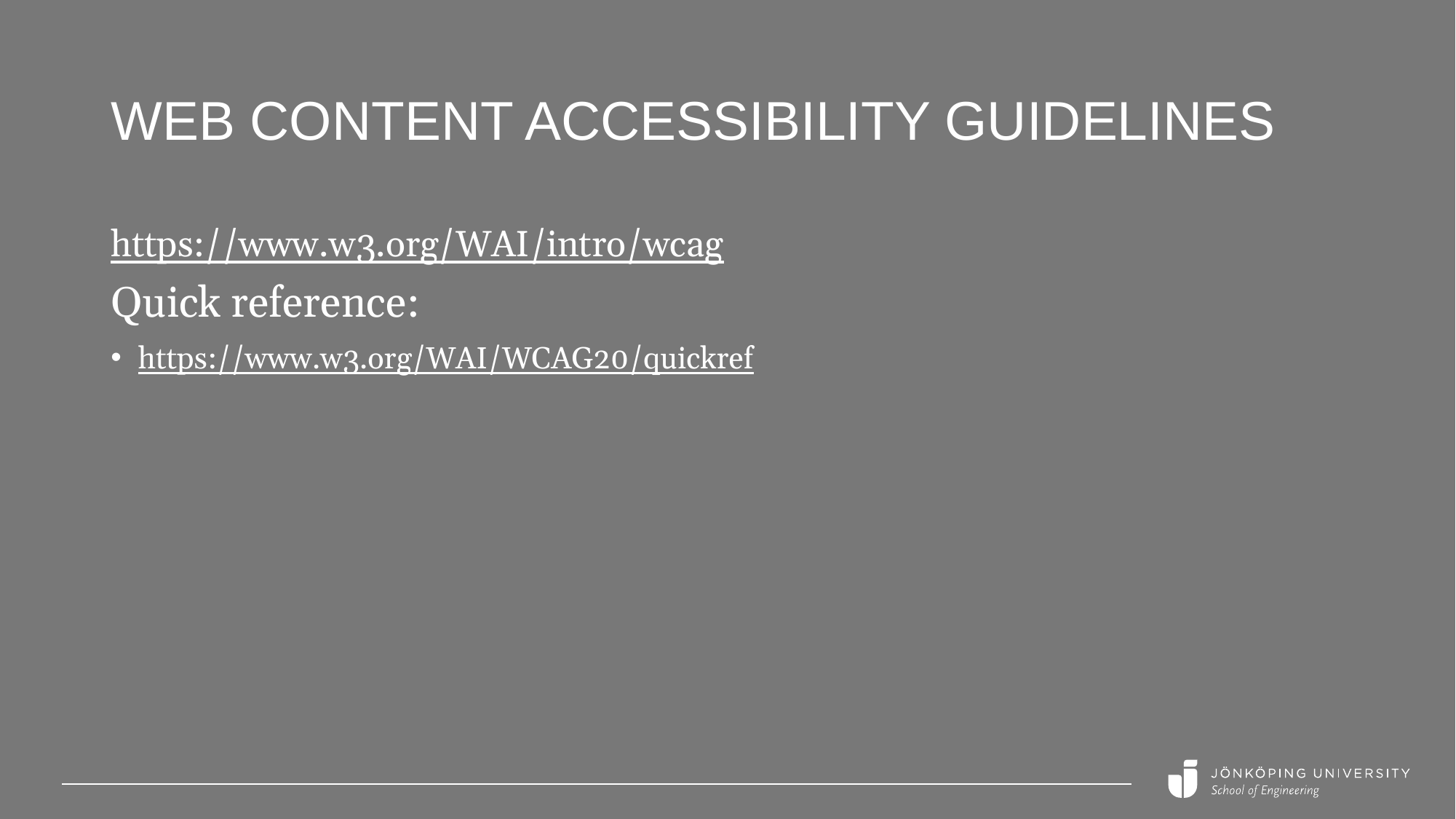

# Web Content Accessibility Guidelines
https://www.w3.org/WAI/intro/wcag
Quick reference:
https://www.w3.org/WAI/WCAG20/quickref